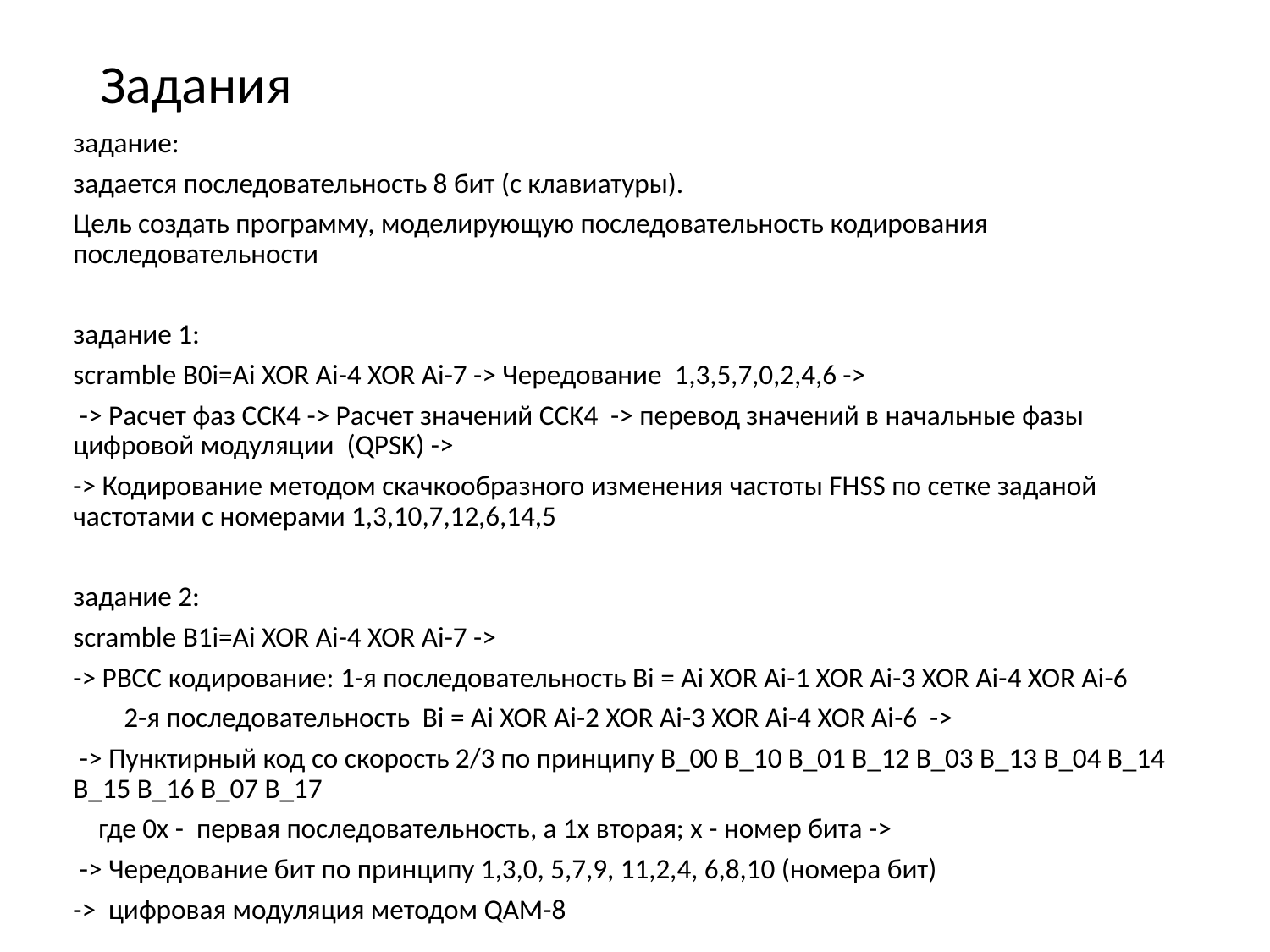

# Задания
задание:
задается последовательность 8 бит (c клавиатуры).
Цель создать программу, моделирующую последовательность кодирования последовательности

задание 1:
scramble B0i=Ai XOR Ai-4 XOR Ai-7 -> Чередование  1,3,5,7,0,2,4,6 ->
 -> Расчет фаз CCK4 -> Расчет значений CCK4  -> перевод значений в начальные фазы цифровой модуляции  (QPSK) ->
-> Кодирование методом скачкообразного изменения частоты FHSS по сетке заданой частотами с номерами 1,3,10,7,12,6,14,5

задание 2:
scramble B1i=Ai XOR Ai-4 XOR Ai-7 ->
-> PBCC кодирование: 1-я последовательность Bi = Ai XOR Ai-1 XOR Ai-3 XOR Ai-4 XOR Ai-6
        2-я последовательность  Bi = Ai XOR Ai-2 XOR Ai-3 XOR Ai-4 XOR Ai-6  ->
 -> Пунктирный код со скорость 2/3 по принципу B_00 B_10 B_01 B_12 B_03 B_13 B_04 B_14 B_15 B_16 B_07 B_17
    где 0x -  первая последовательность, а 1x вторая; x - номер бита ->
 -> Чередование бит по принципу 1,3,0, 5,7,9, 11,2,4, 6,8,10 (номера бит)
->  цифровая модуляция методом QAM-8